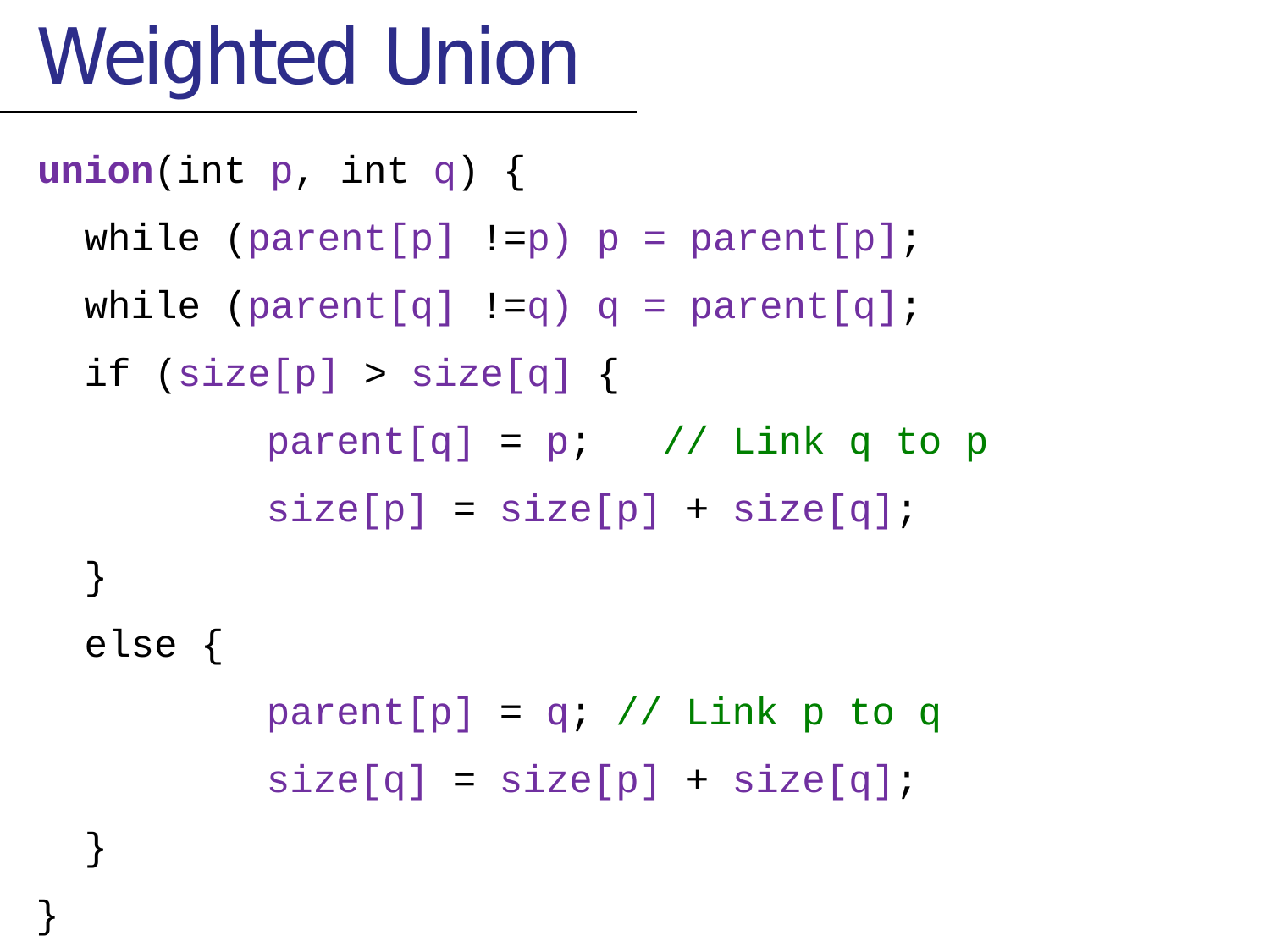

Weighted Union
union(int p, int q) {
while (parent[p] !=p) p = parent[p];
while (parent[q] !=q) q = parent[q];
if (size[p] > size[q] {
		parent[q] = p;   // Link q to p
		size[p] = size[p] + size[q];
}
else {
		parent[p] = q; // Link p to q
		size[q] = size[p] + size[q];
}
}